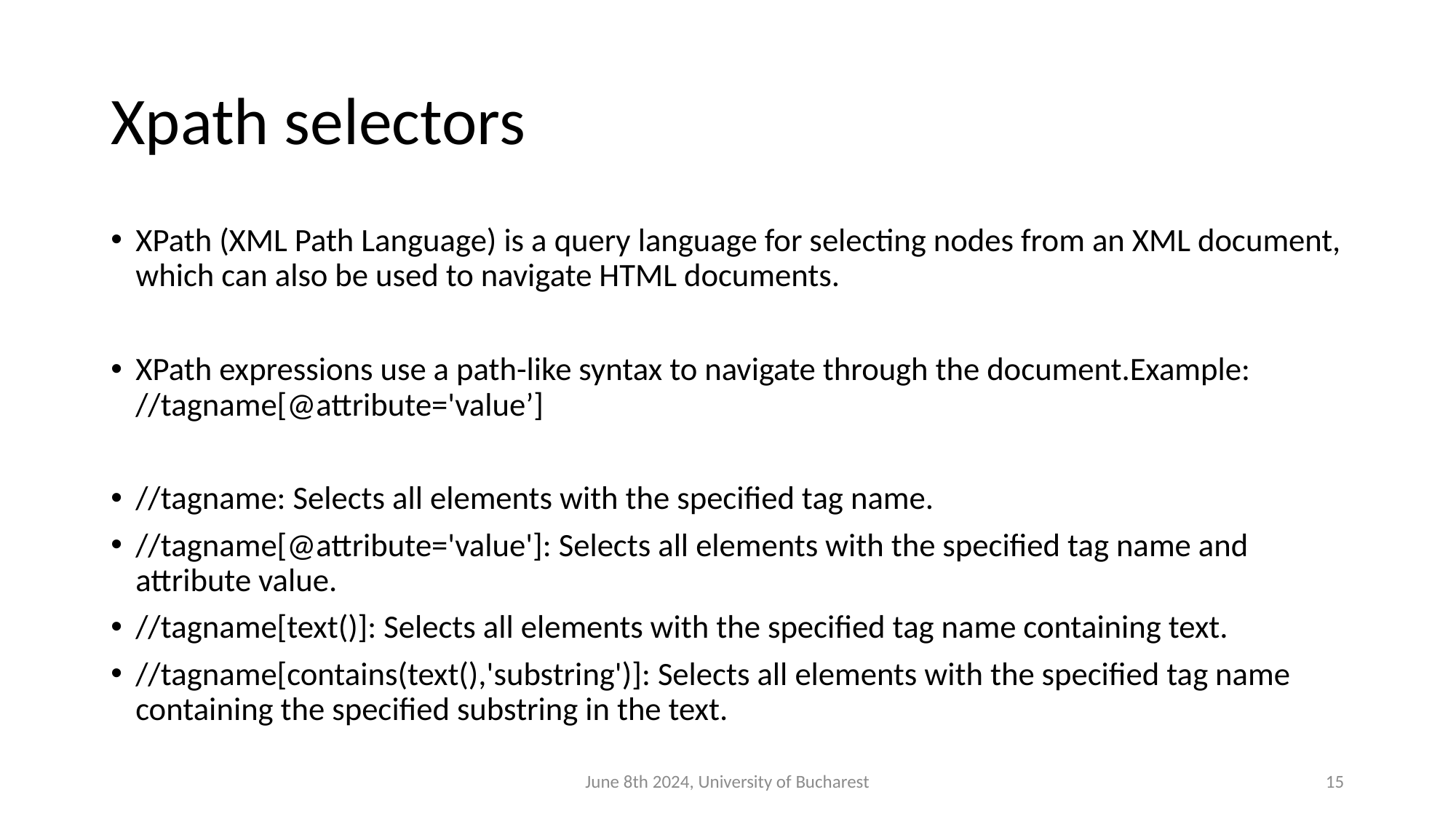

# Xpath selectors
XPath (XML Path Language) is a query language for selecting nodes from an XML document, which can also be used to navigate HTML documents.

XPath expressions use a path-like syntax to navigate through the document.Example: //tagname[@attribute='value’]

//tagname: Selects all elements with the specified tag name.
//tagname[@attribute='value']: Selects all elements with the specified tag name and attribute value.
//tagname[text()]: Selects all elements with the specified tag name containing text.
//tagname[contains(text(),'substring')]: Selects all elements with the specified tag name containing the specified substring in the text.
June 8th 2024, University of Bucharest
15